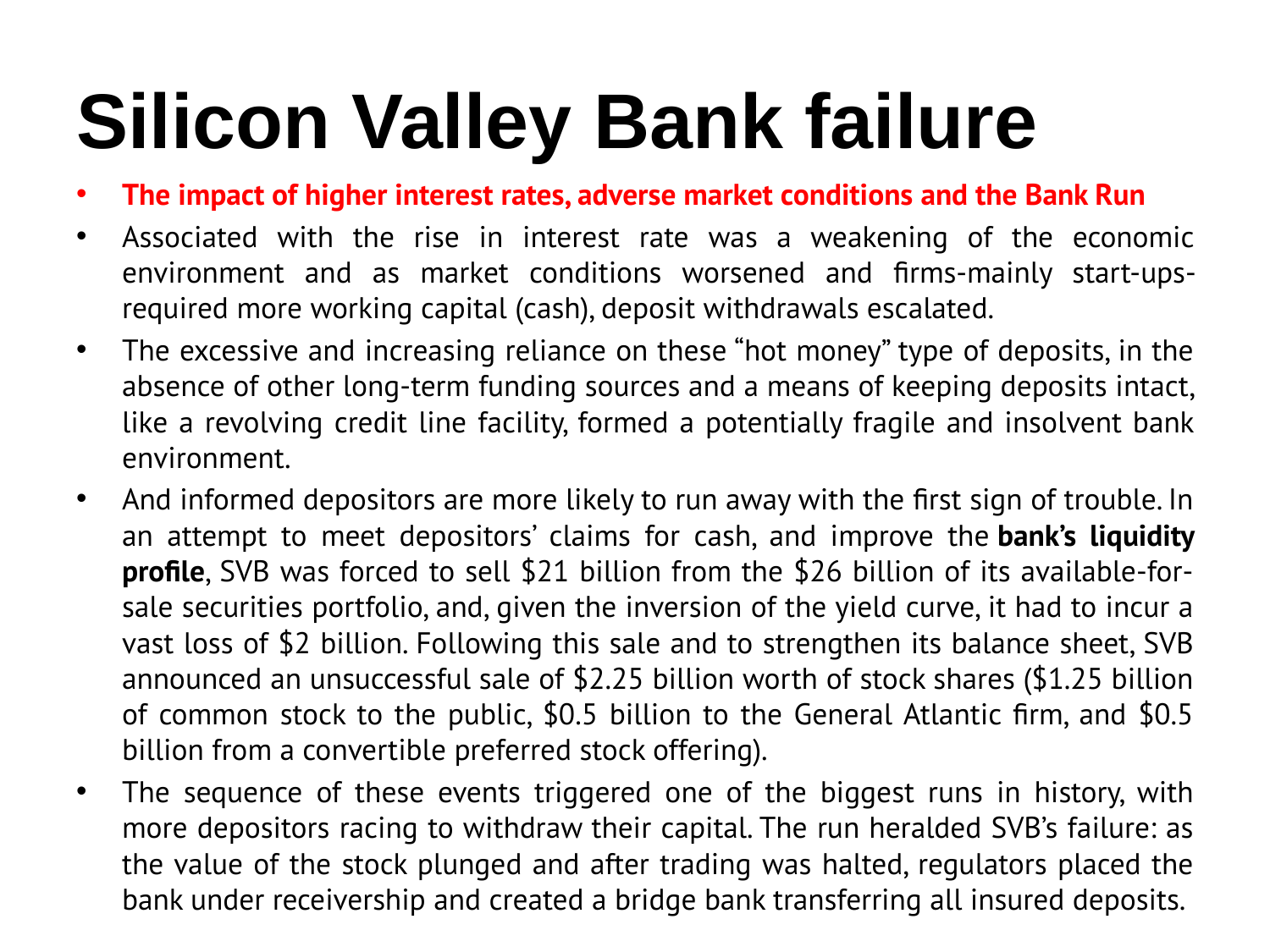

# Silicon Valley Bank failure
The impact of higher interest rates, adverse market conditions and the Bank Run
Associated with the rise in interest rate was a weakening of the economic environment and as market conditions worsened and firms-mainly start-ups- required more working capital (cash), deposit withdrawals escalated.
The excessive and increasing reliance on these “hot money” type of deposits, in the absence of other long-term funding sources and a means of keeping deposits intact, like a revolving credit line facility, formed a potentially fragile and insolvent bank environment.
And informed depositors are more likely to run away with the first sign of trouble. In an attempt to meet depositors’ claims for cash, and improve the bank’s liquidity profile, SVB was forced to sell $21 billion from the $26 billion of its available-for-sale securities portfolio, and, given the inversion of the yield curve, it had to incur a vast loss of $2 billion. Following this sale and to strengthen its balance sheet, SVB announced an unsuccessful sale of $2.25 billion worth of stock shares ($1.25 billion of common stock to the public, $0.5 billion to the General Atlantic firm, and $0.5 billion from a convertible preferred stock offering).
The sequence of these events triggered one of the biggest runs in history, with more depositors racing to withdraw their capital. The run heralded SVB’s failure: as the value of the stock plunged and after trading was halted, regulators placed the bank under receivership and created a bridge bank transferring all insured deposits.